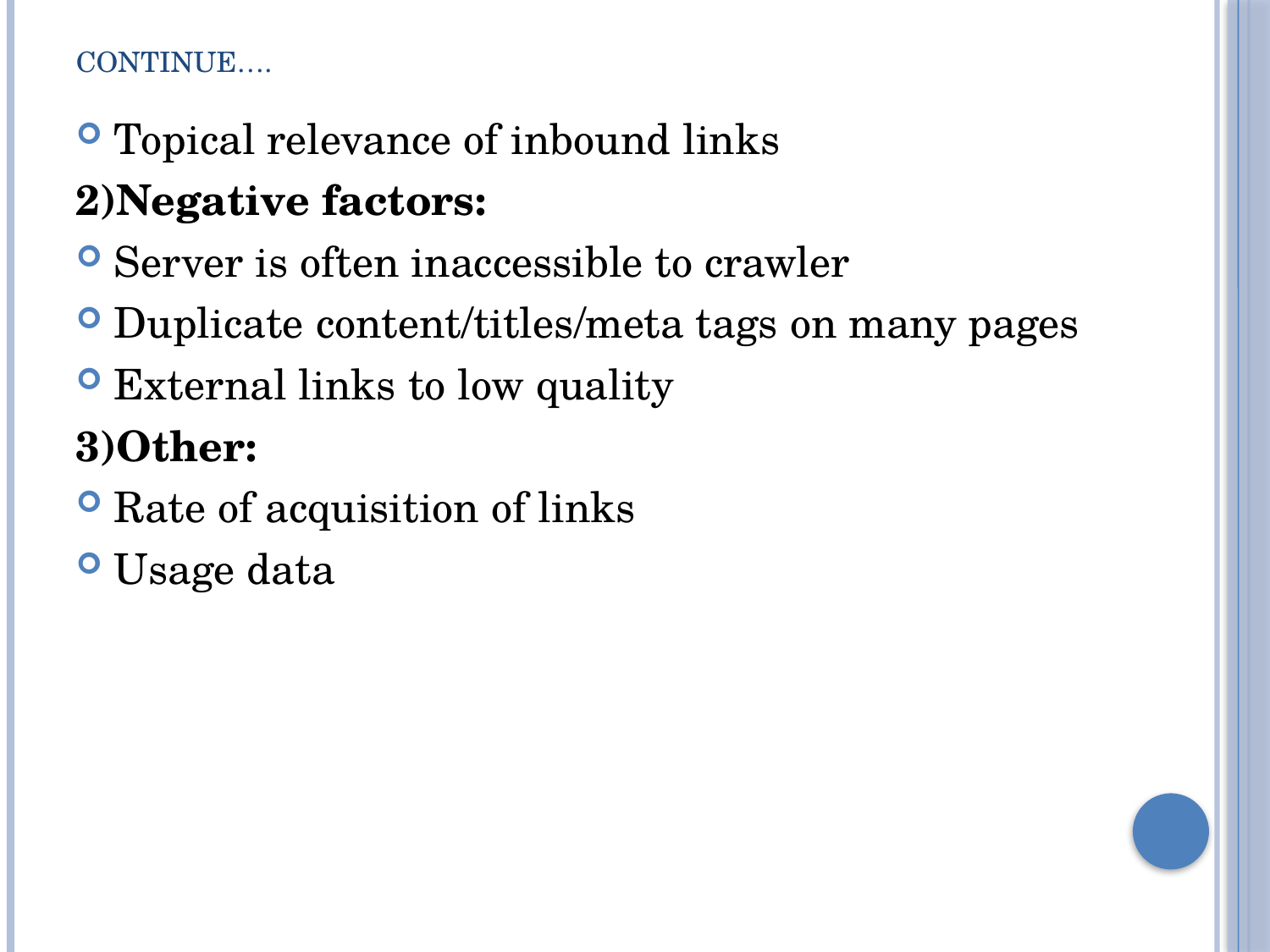

# Continue….
Topical relevance of inbound links
2)Negative factors:
Server is often inaccessible to crawler
Duplicate content/titles/meta tags on many pages
External links to low quality
3)Other:
Rate of acquisition of links
Usage data